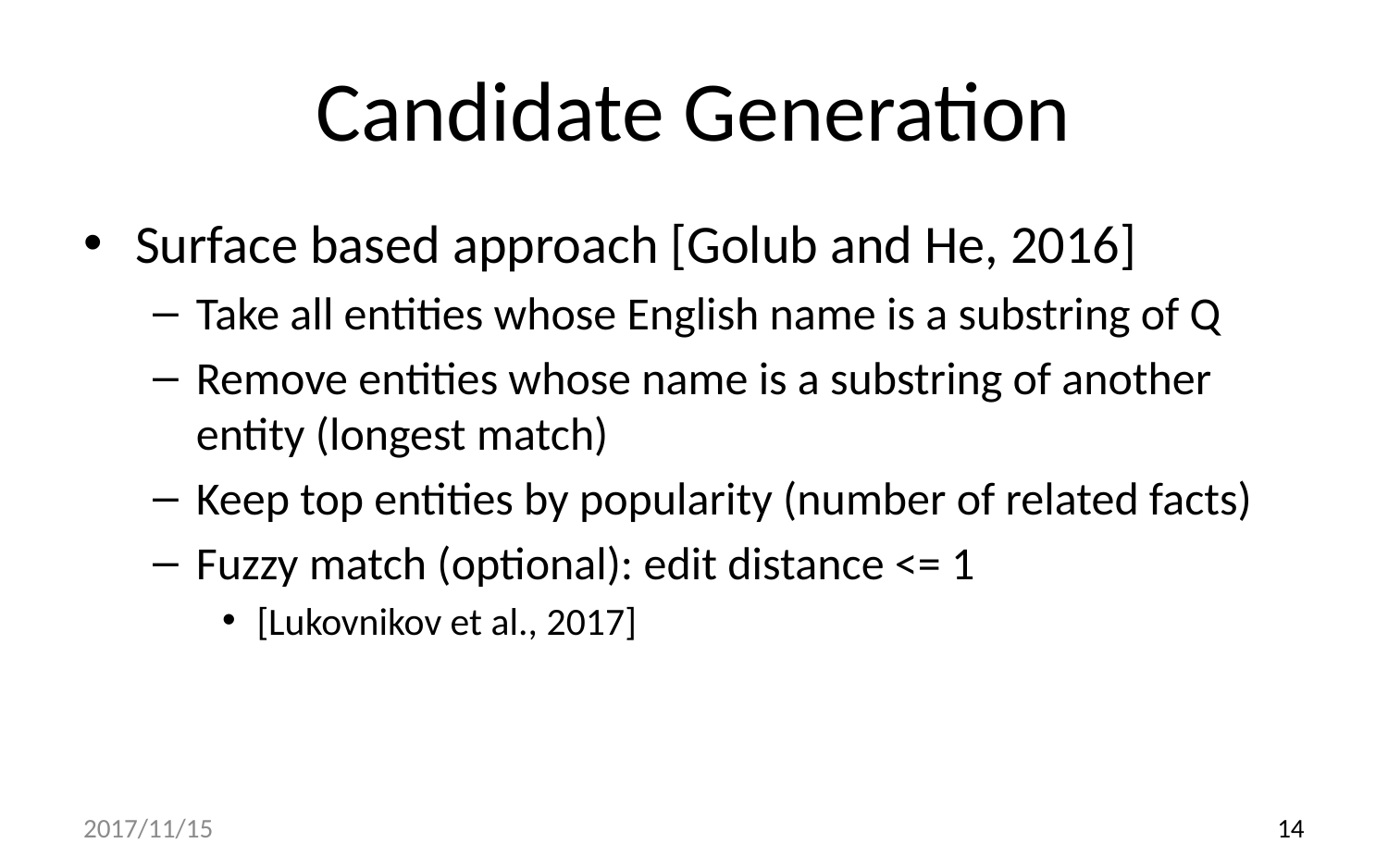

# Candidate Generation
Surface based approach [Golub and He, 2016]
Take all entities whose English name is a substring of Q
Remove entities whose name is a substring of another entity (longest match)
Keep top entities by popularity (number of related facts)
Fuzzy match (optional): edit distance <= 1
[Lukovnikov et al., 2017]
2017/11/15
14